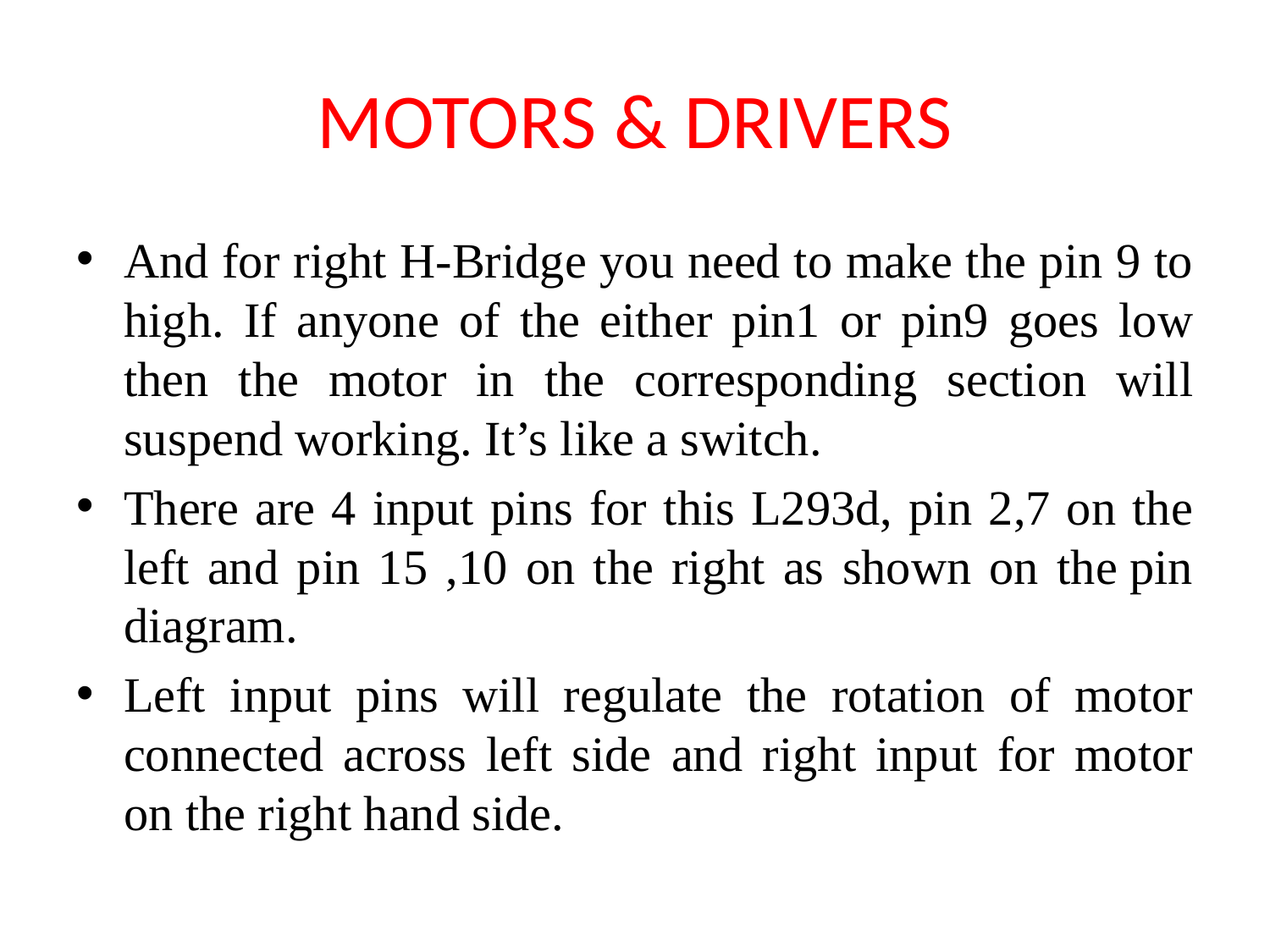

# MOTORS & DRIVERS
And for right H-Bridge you need to make the pin 9 to high. If anyone of the either pin1 or pin9 goes low then the motor in the corresponding section will suspend working. It’s like a switch.
There are 4 input pins for this L293d, pin 2,7 on the left and pin 15 ,10 on the right as shown on the pin diagram.
Left input pins will regulate the rotation of motor connected across left side and right input for motor on the right hand side.